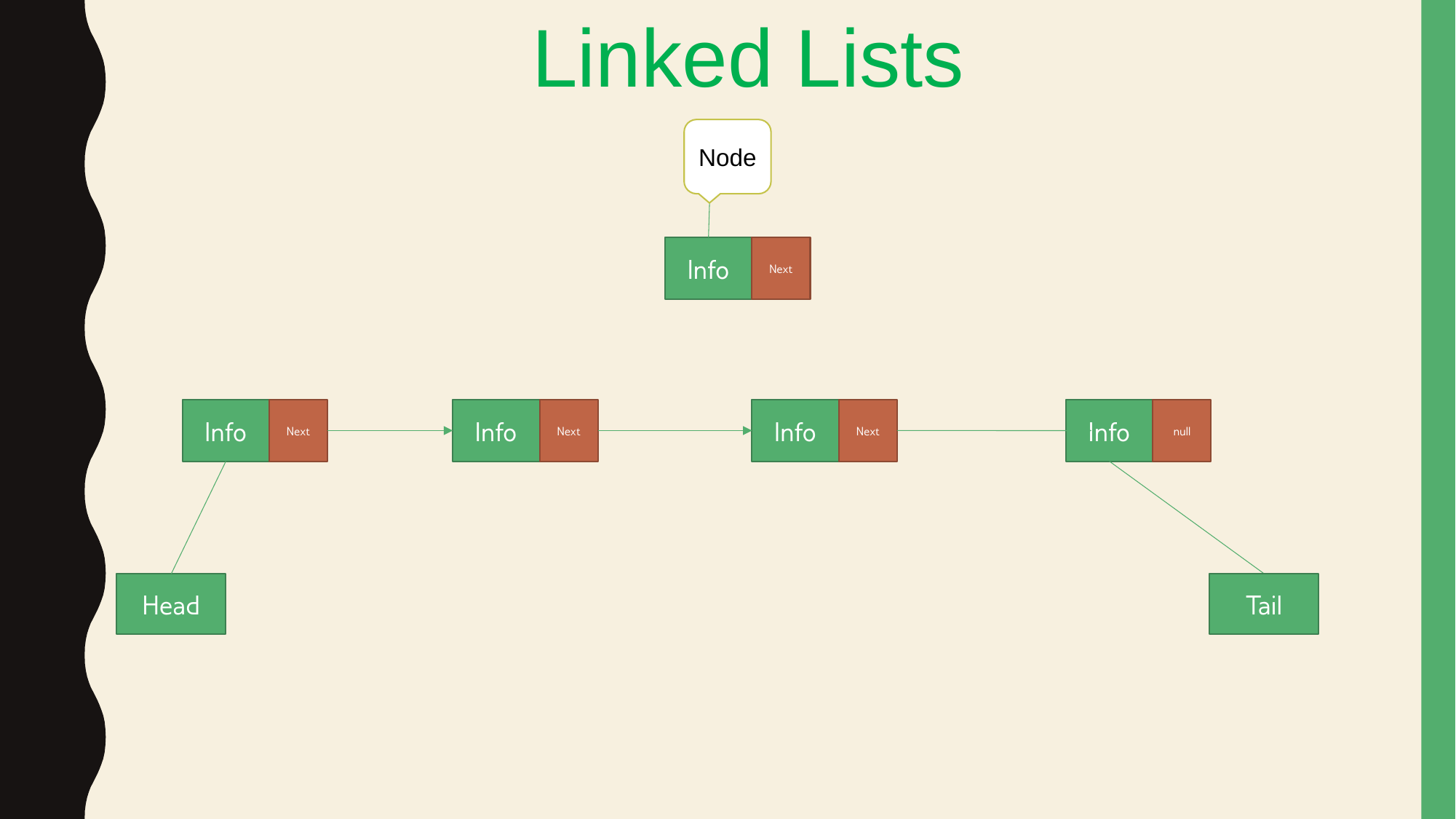

Linked Lists
Node
Info
Next
Info
Next
Info
Next
Info
Next
Info
null
Head
Tail